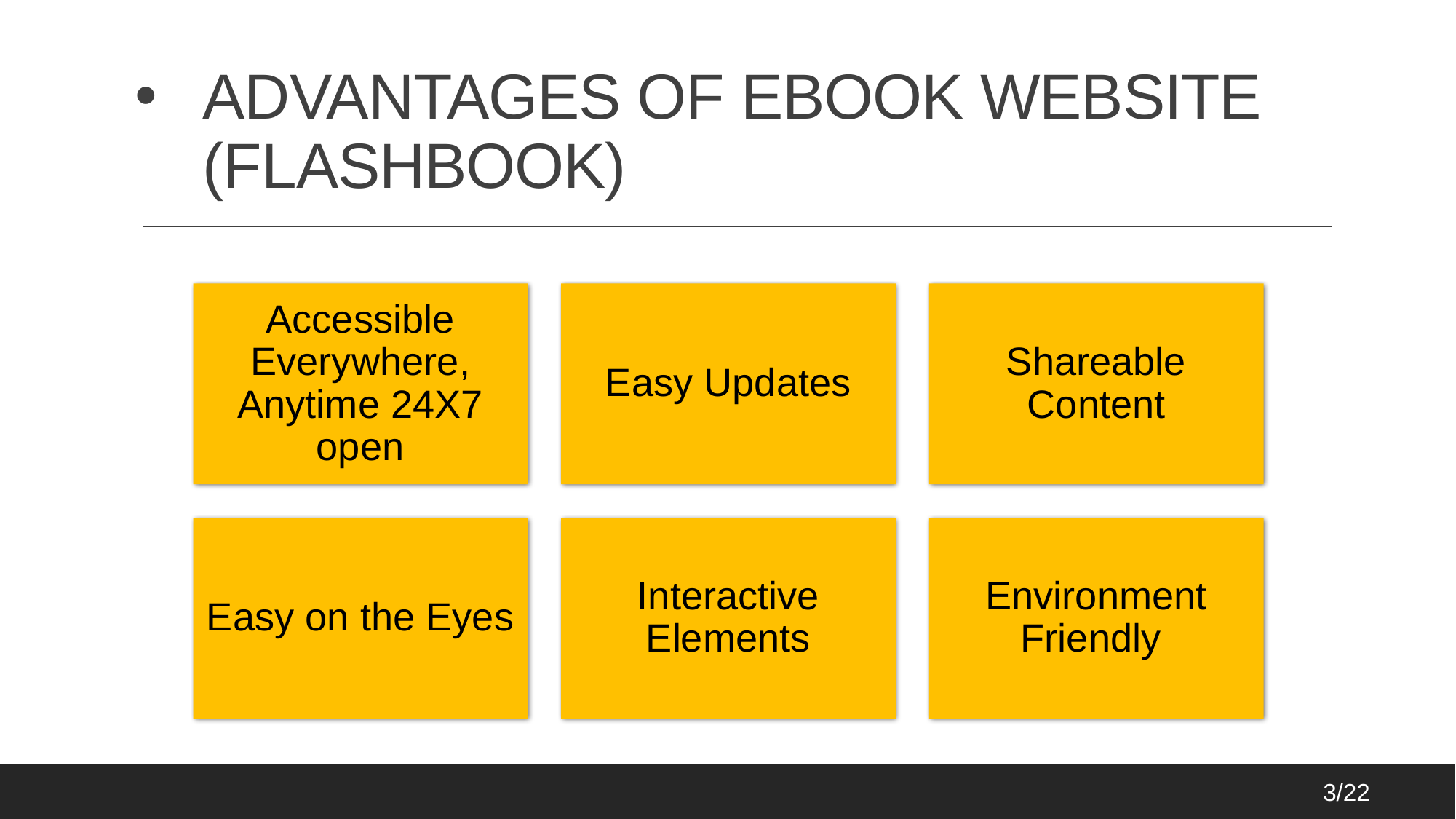

# ADVANTAGES OF EBOOK WEBSITE (FLASHBOOK)
Accessible Everywhere, Anytime 24X7 open
Easy Updates
Shareable Content
Easy on the Eyes
Interactive Elements
Environment Friendly

3/22